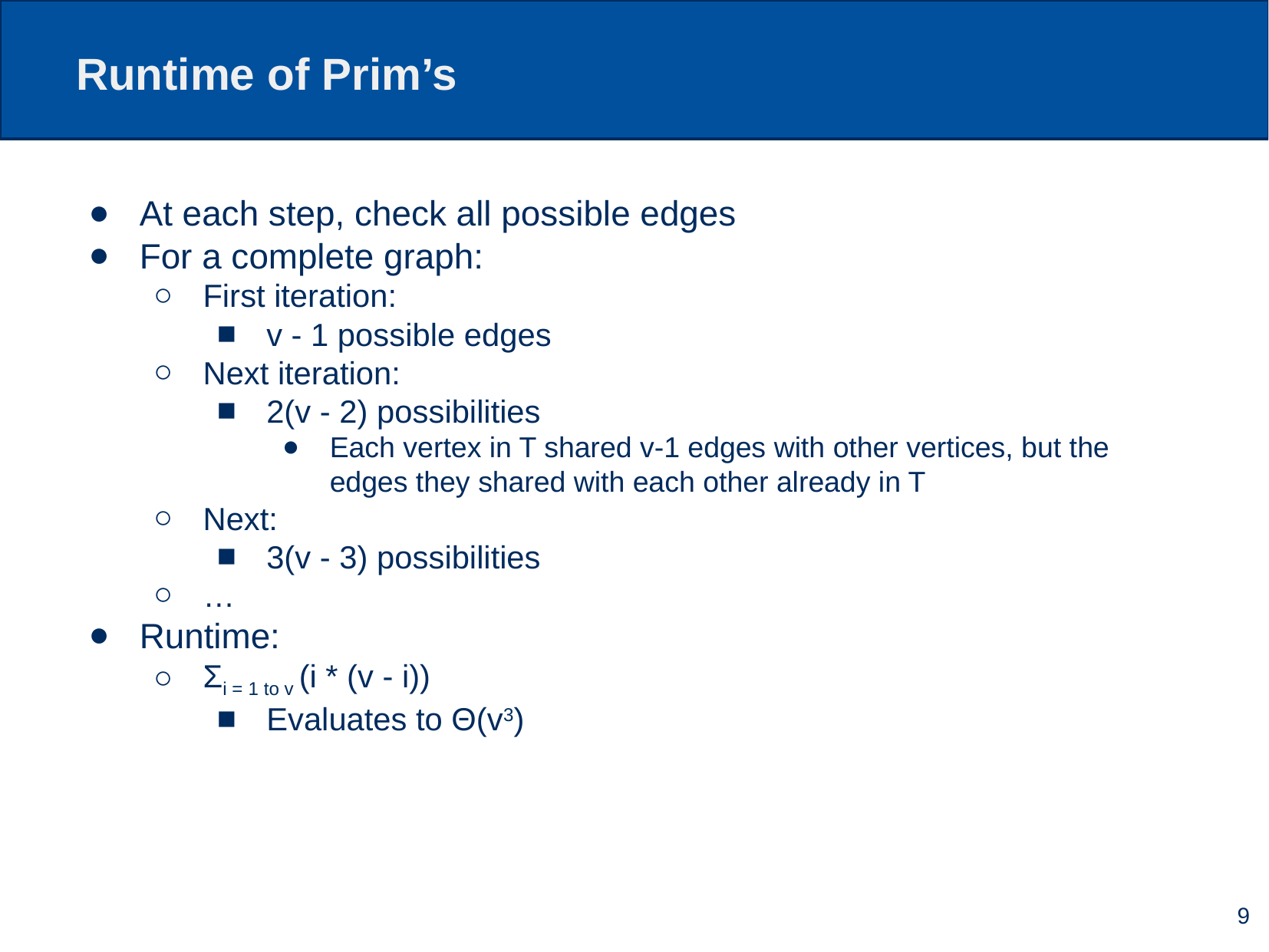

# Runtime of Prim’s
At each step, check all possible edges
For a complete graph:
First iteration:
v - 1 possible edges
Next iteration:
2(v - 2) possibilities
Each vertex in T shared v-1 edges with other vertices, but the edges they shared with each other already in T
Next:
3(v - 3) possibilities
…
Runtime:
Σi = 1 to v (i * (v - i))
Evaluates to Θ(v3)
9